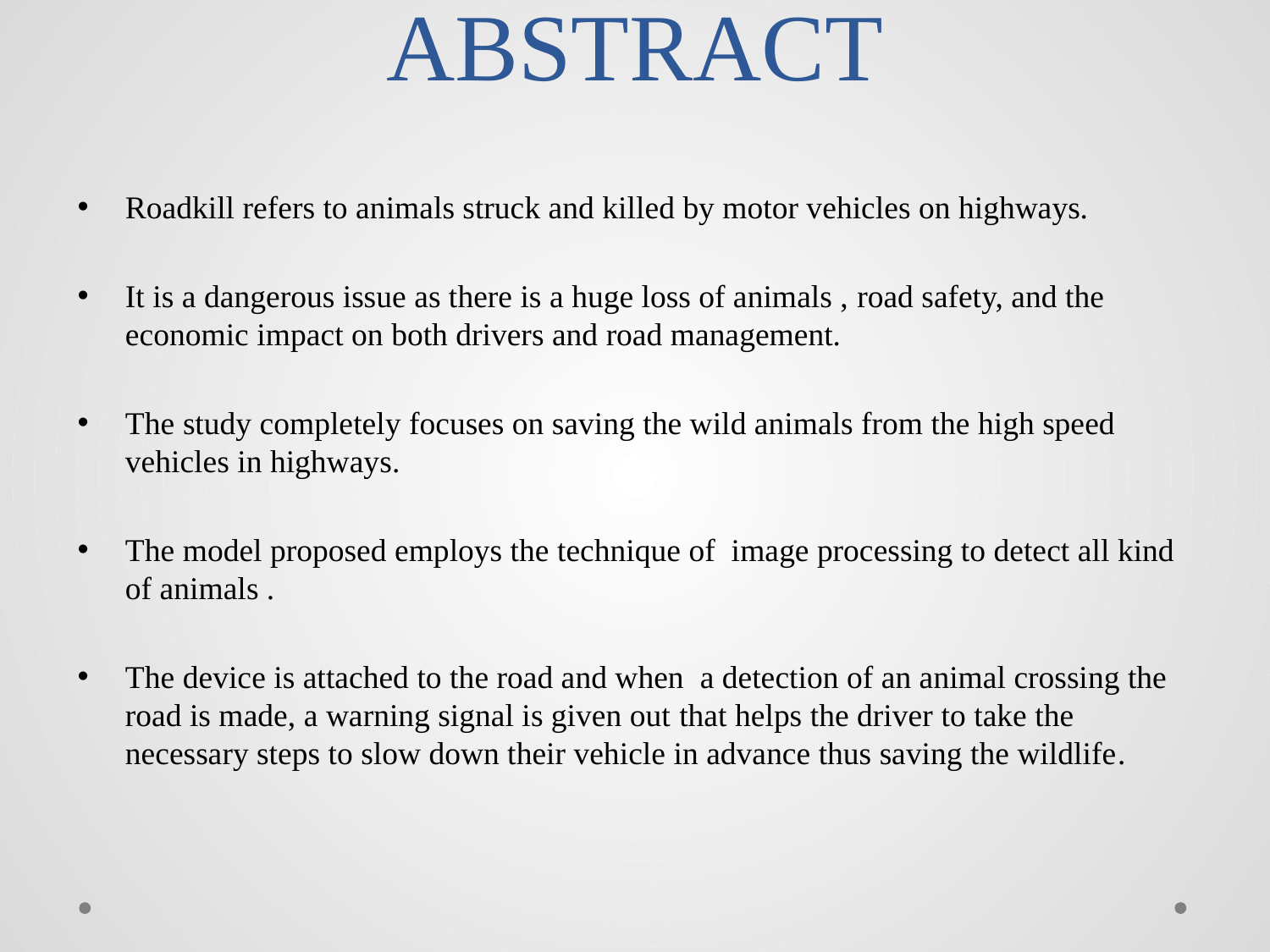

# ABSTRACT

Roadkill refers to animals struck and killed by motor vehicles on highways.

It is a dangerous issue as there is a huge loss of animals , road safety, and the economic impact on both drivers and road management.

The study completely focuses on saving the wild animals from the high speed vehicles in highways.

The model proposed employs the technique of  image processing to detect all kind of animals .

The device is attached to the road and when  a detection of an animal crossing the road is made, a warning signal is given out that helps the driver to take the necessary steps to slow down their vehicle in advance thus saving the wildlife.